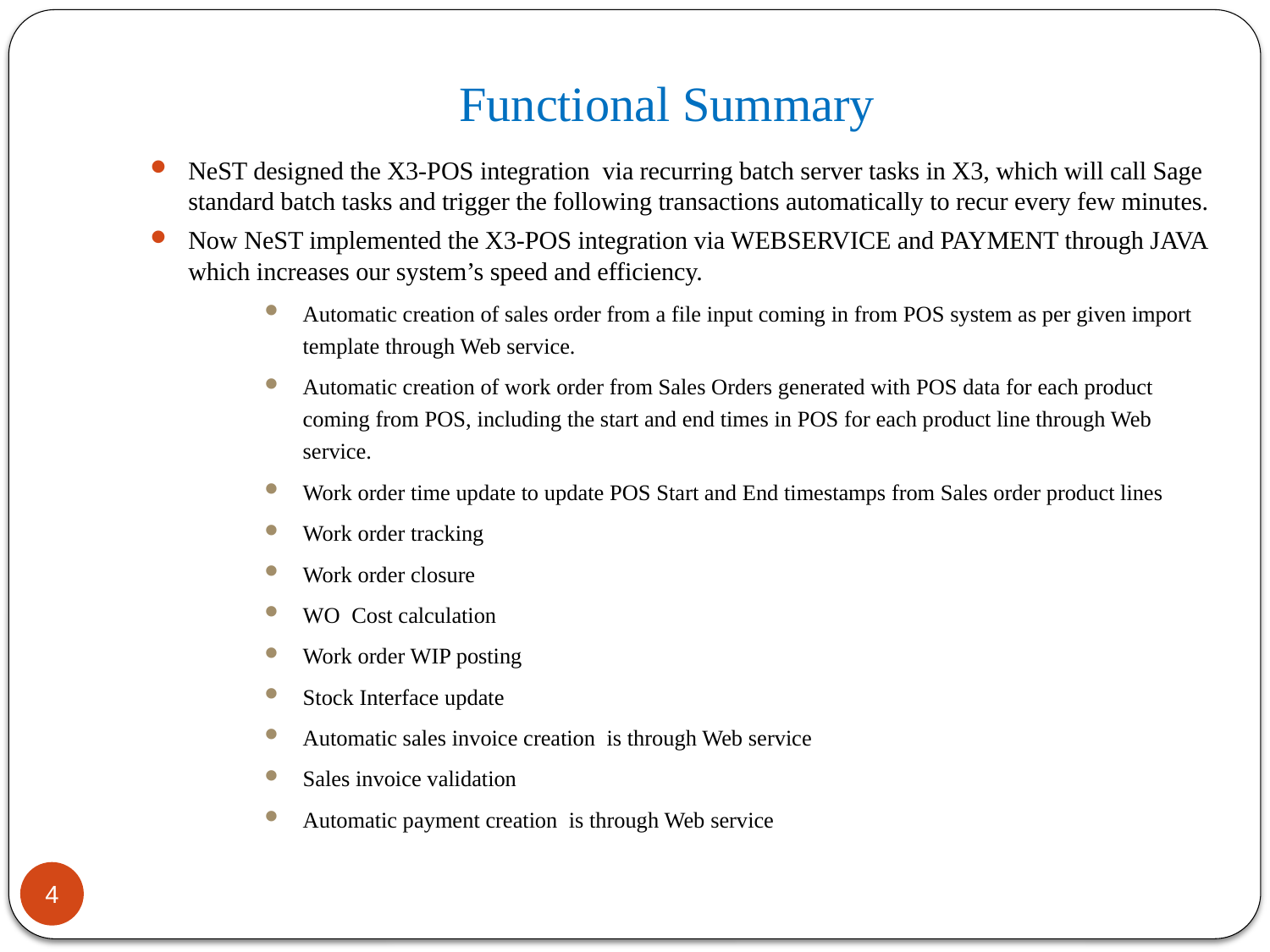

# Functional Summary
NeST designed the X3-POS integration  via recurring batch server tasks in X3, which will call Sage standard batch tasks and trigger the following transactions automatically to recur every few minutes.
Now NeST implemented the X3-POS integration via WEBSERVICE and PAYMENT through JAVA which increases our system’s speed and efficiency.
Automatic creation of sales order from a file input coming in from POS system as per given import template through Web service.
Automatic creation of work order from Sales Orders generated with POS data for each product coming from POS, including the start and end times in POS for each product line through Web service.
Work order time update to update POS Start and End timestamps from Sales order product lines
Work order tracking
Work order closure
WO  Cost calculation
Work order WIP posting
Stock Interface update
Automatic sales invoice creation  is through Web service
Sales invoice validation
Automatic payment creation  is through Web service

4